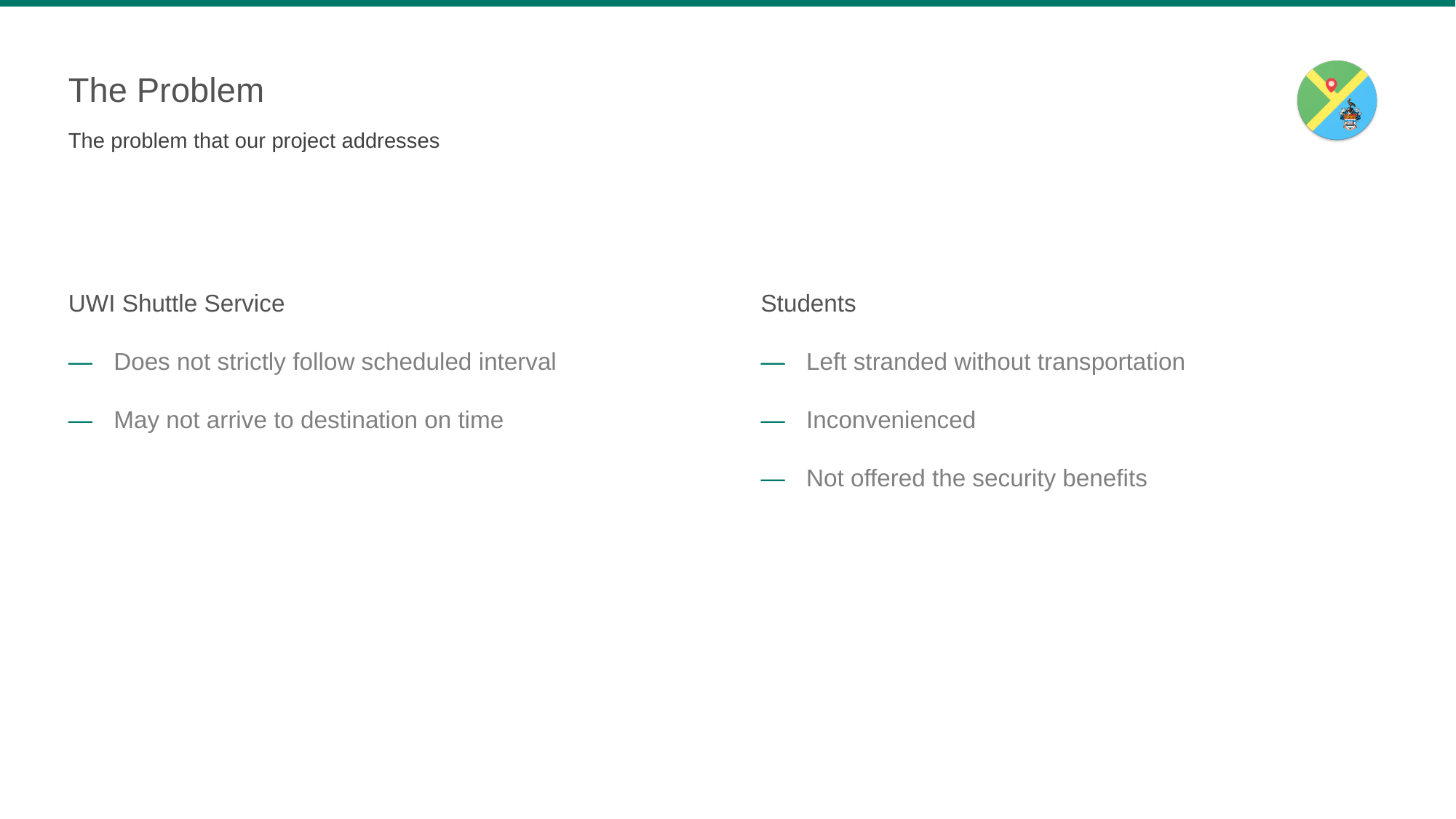

# The Problem
The problem that our project addresses
UWI Shuttle Service

Does not strictly follow scheduled interval

May not arrive to destination on time

Students

Left stranded without transportation
Inconvenienced

Not offered the security benefits
5